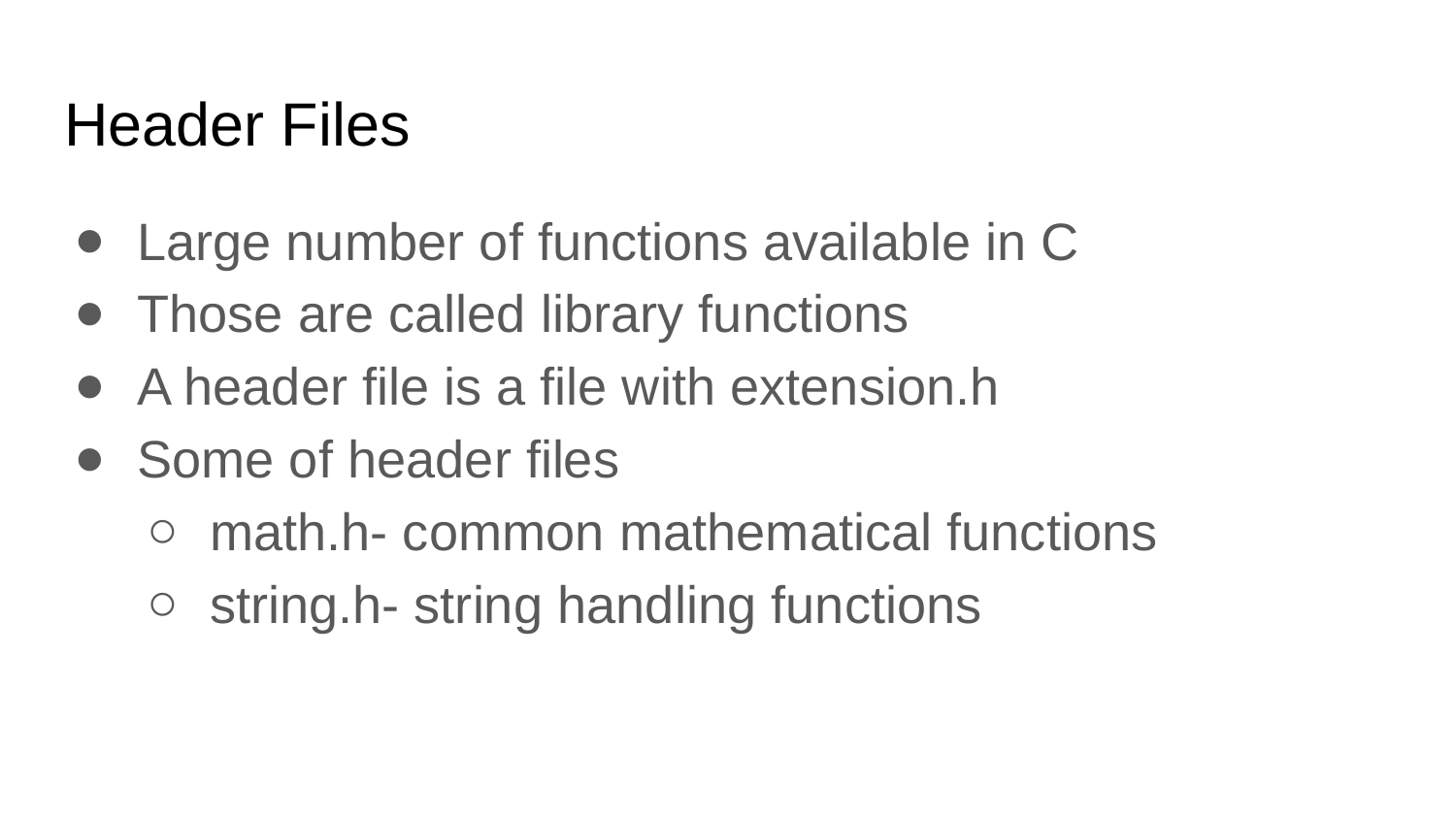

# Header Files
Large number of functions available in C
Those are called library functions
A header file is a file with extension.h
Some of header files
math.h- common mathematical functions
string.h- string handling functions